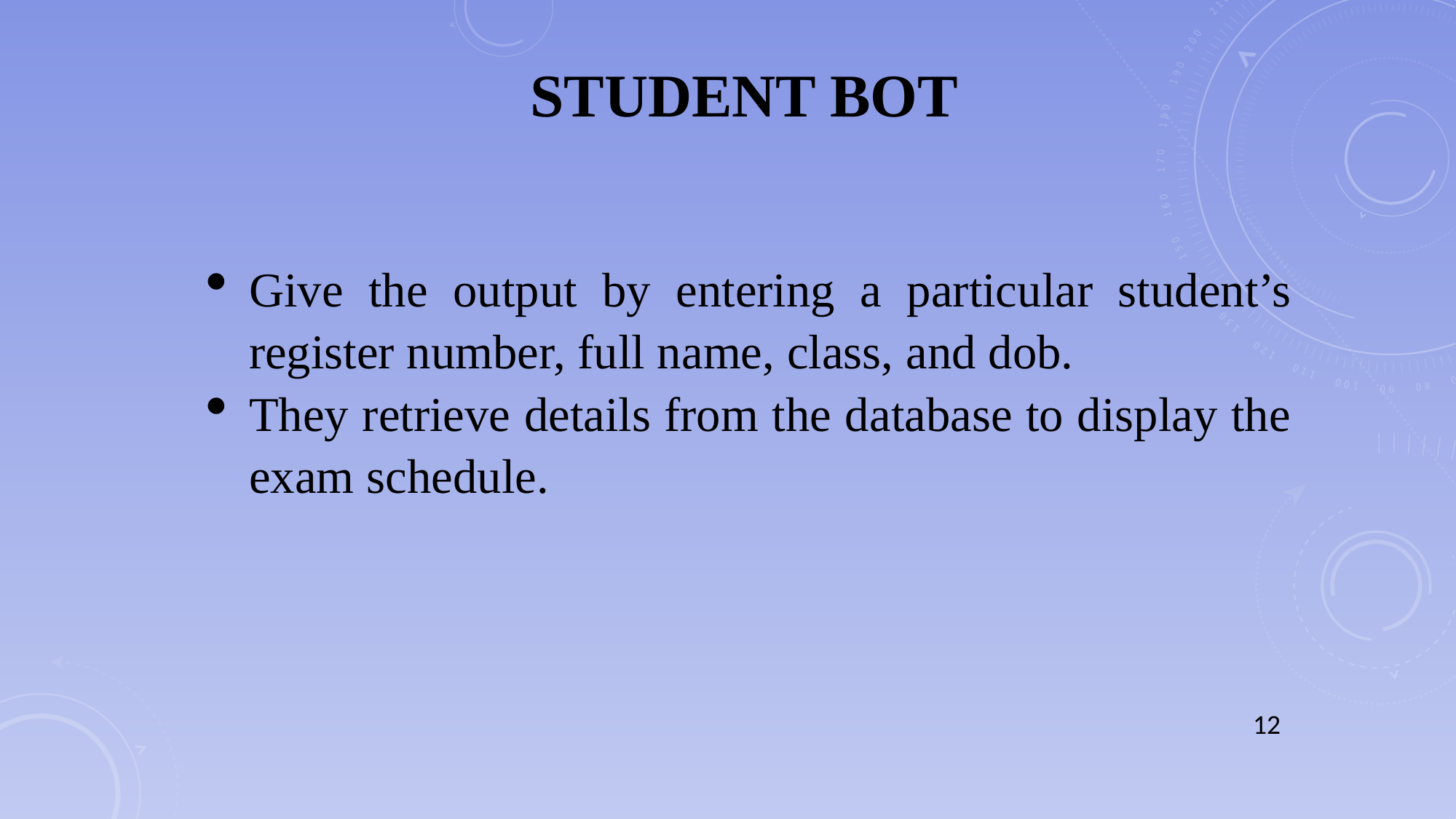

# STUDENT BOT

Give the output by entering a particular student’s register number, full name, class, and dob.
They retrieve details from the database to display the exam schedule.

12